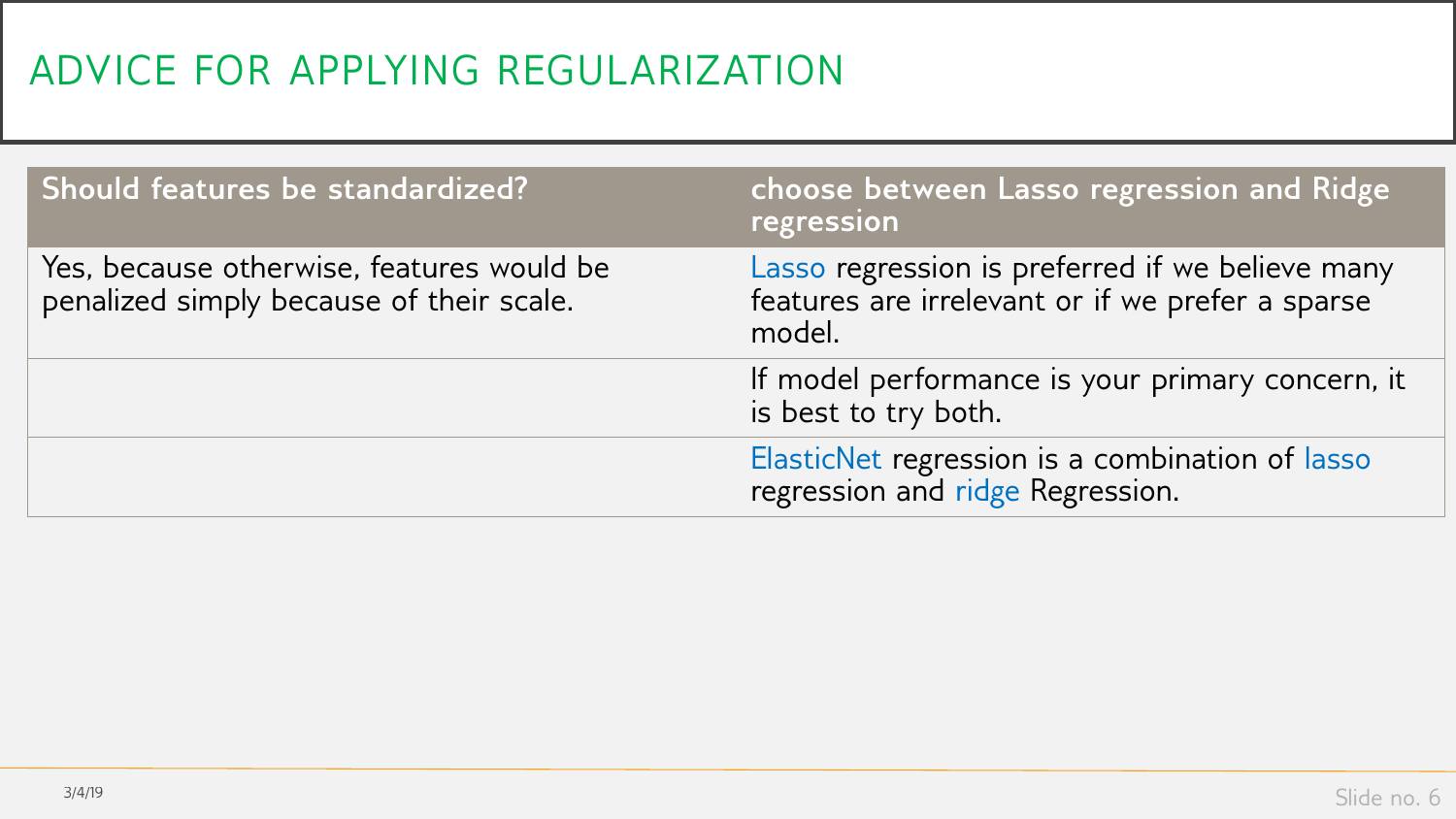

# Advice for applying regularization
| Should features be standardized? | choose between Lasso regression and Ridge regression |
| --- | --- |
| Yes, because otherwise, features would be penalized simply because of their scale. | Lasso regression is preferred if we believe many features are irrelevant or if we prefer a sparse model. |
|  | If model performance is your primary concern, it is best to try both. |
|  | ElasticNet regression is a combination of lasso regression and ridge Regression. |

3/4/19
Slide no. 6